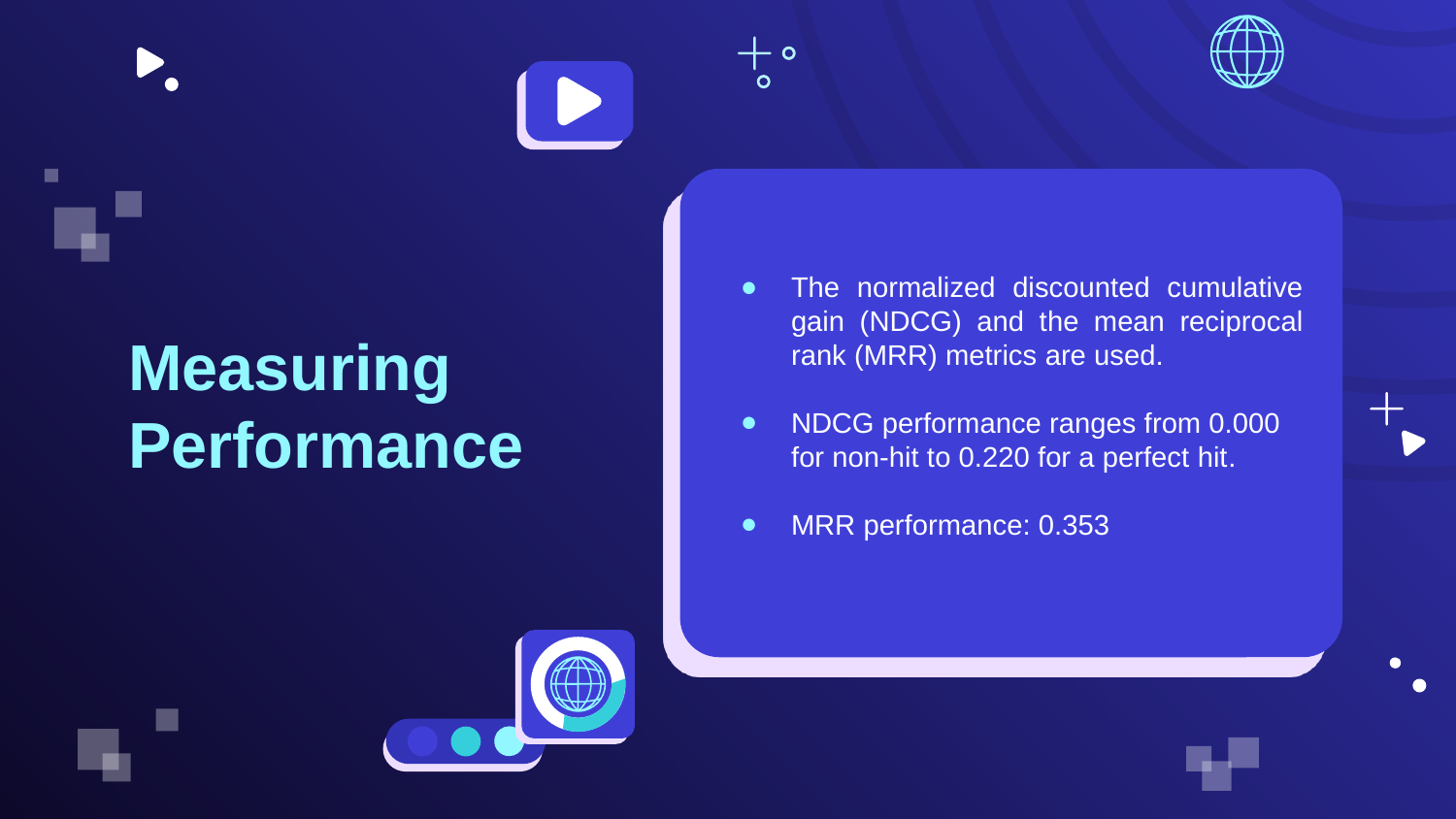

The normalized discounted cumulative gain (NDCG) and the mean reciprocal rank (MRR) metrics are used.

NDCG performance ranges from 0.000 for non-hit to 0.220 for a perfect hit.

MRR performance: 0.353

# Measuring Performance